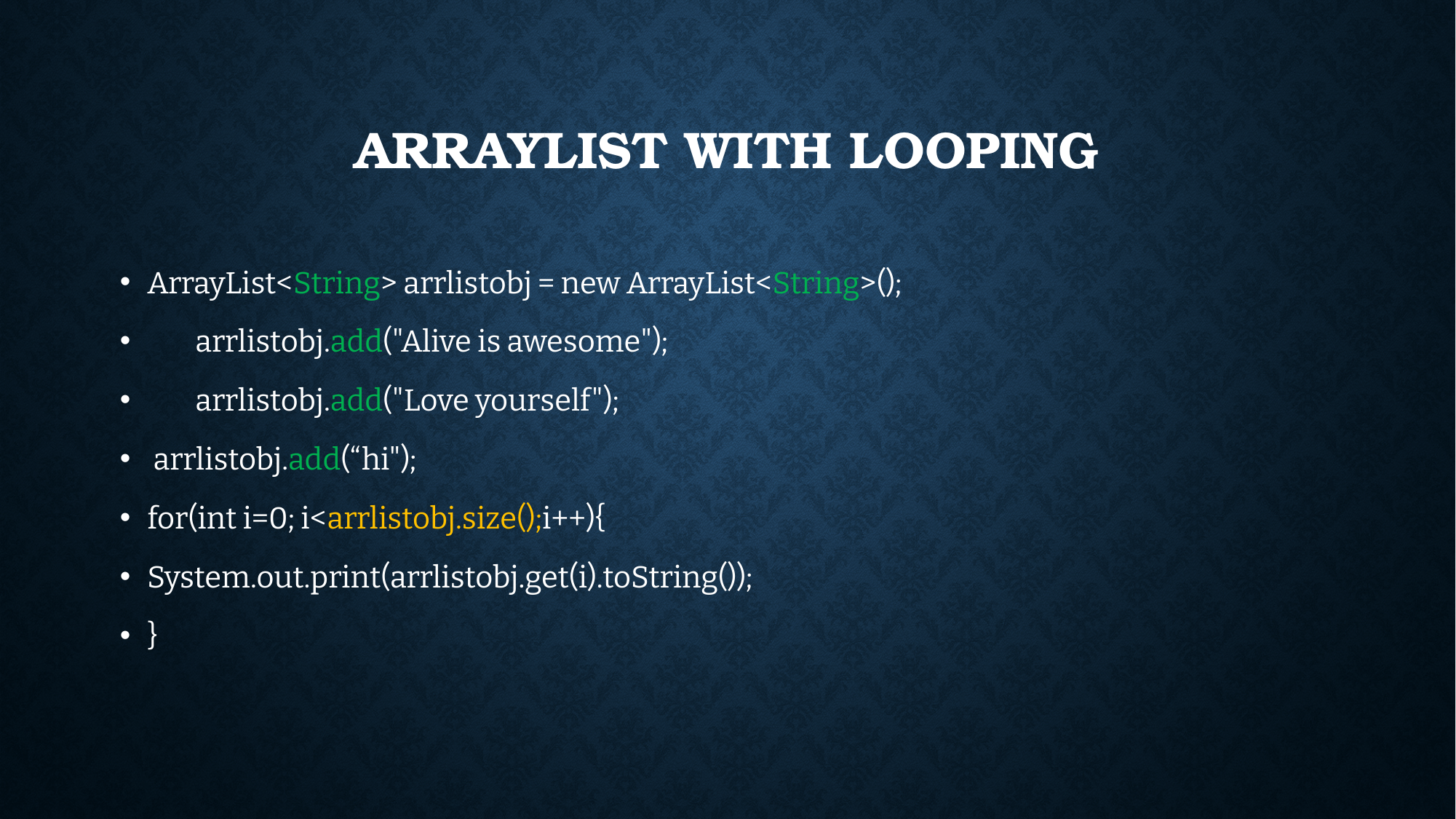

# ArrayList with looping
ArrayList<String> arrlistobj = new ArrayList<String>();
        arrlistobj.add("Alive is awesome");
        arrlistobj.add("Love yourself");
 arrlistobj.add(“hi");
for(int i=0; i<arrlistobj.size();i++){
System.out.print(arrlistobj.get(i).toString());
}